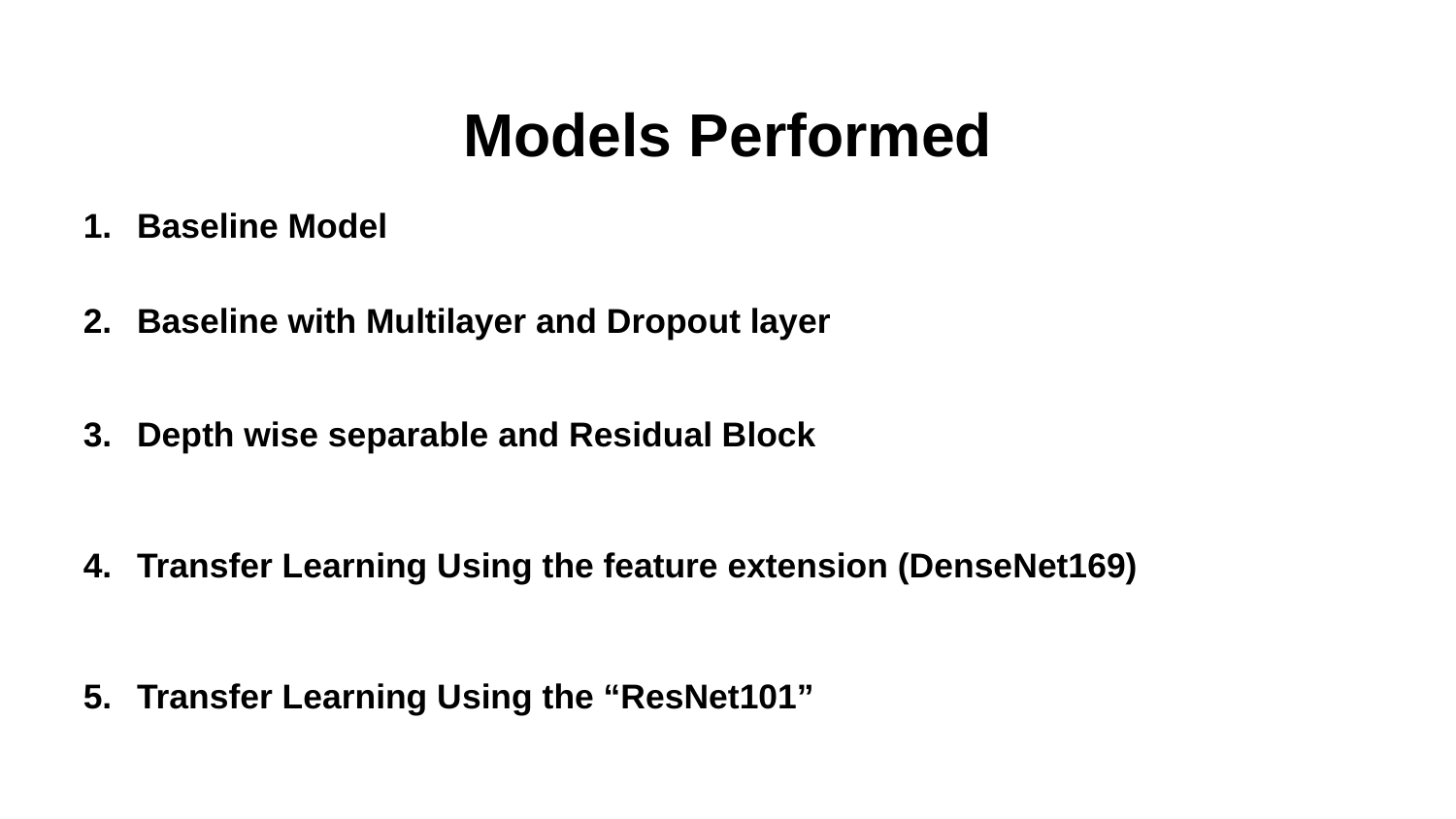

# Models Performed
Baseline Model

Baseline with Multilayer and Dropout layer

Depth wise separable and Residual Block

Transfer Learning Using the feature extension (DenseNet169)

Transfer Learning Using the “ResNet101”